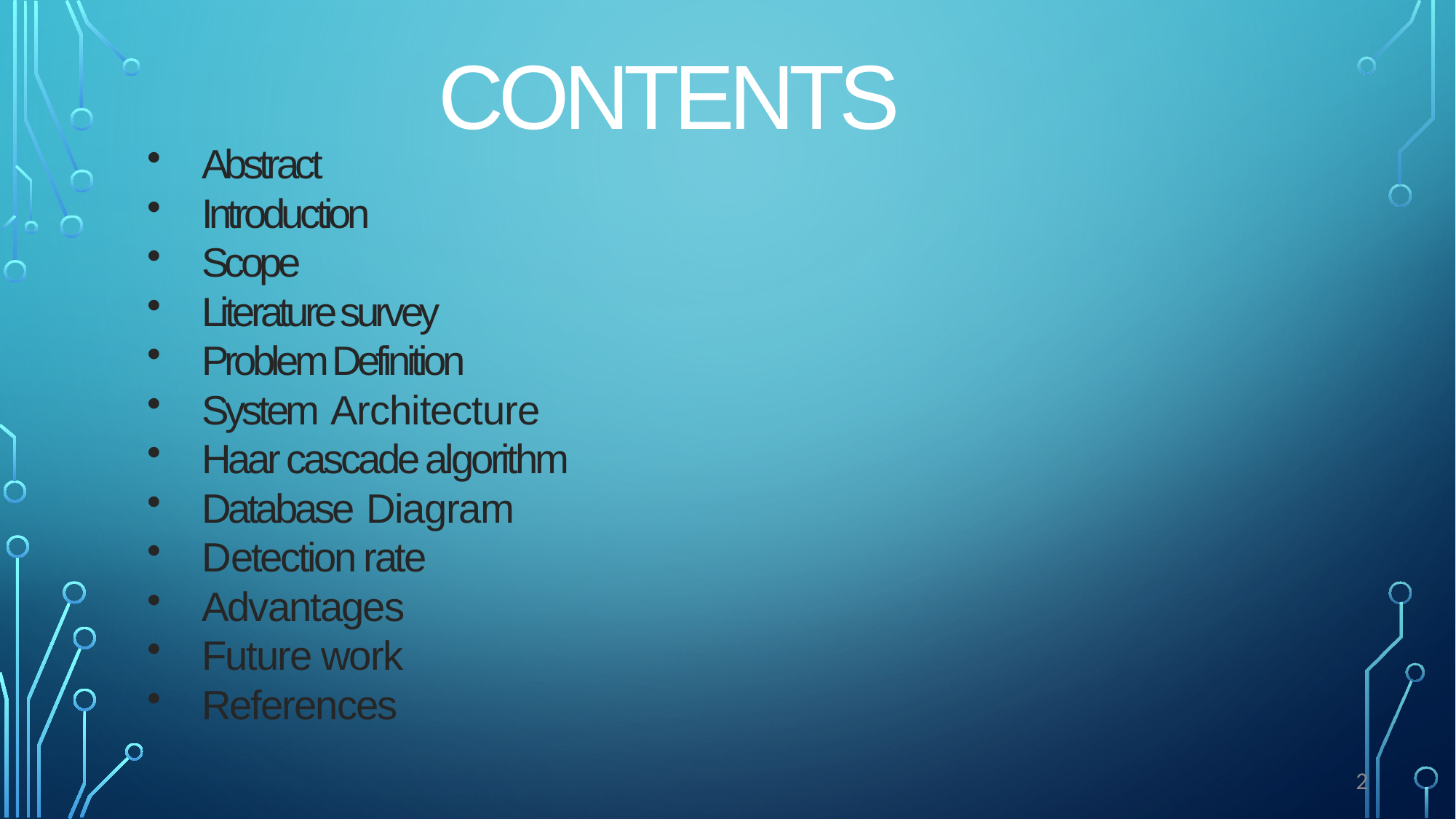

# Contents
Abstract
Introduction
Scope
Literature survey
Problem Definition
System Architecture
Haar cascade algorithm
Database Diagram
Detection rate
Advantages
Future work
References

2